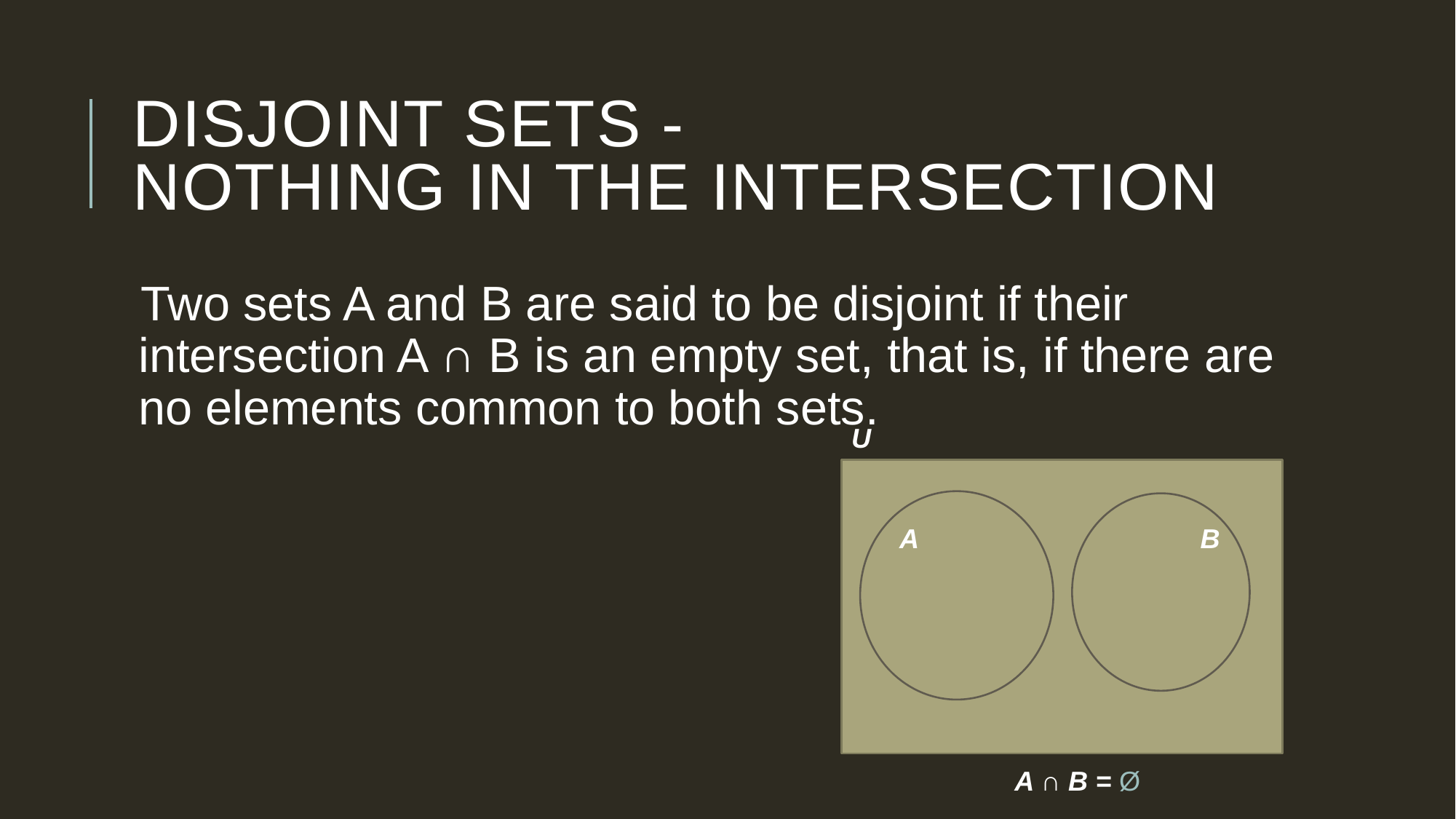

# Disjoint sets - nothing in the Intersection
Two sets A and B are said to be disjoint if their intersection A ∩ B is an empty set, that is, if there are no elements common to both sets.

U

A
B
A ∩ B = Ø